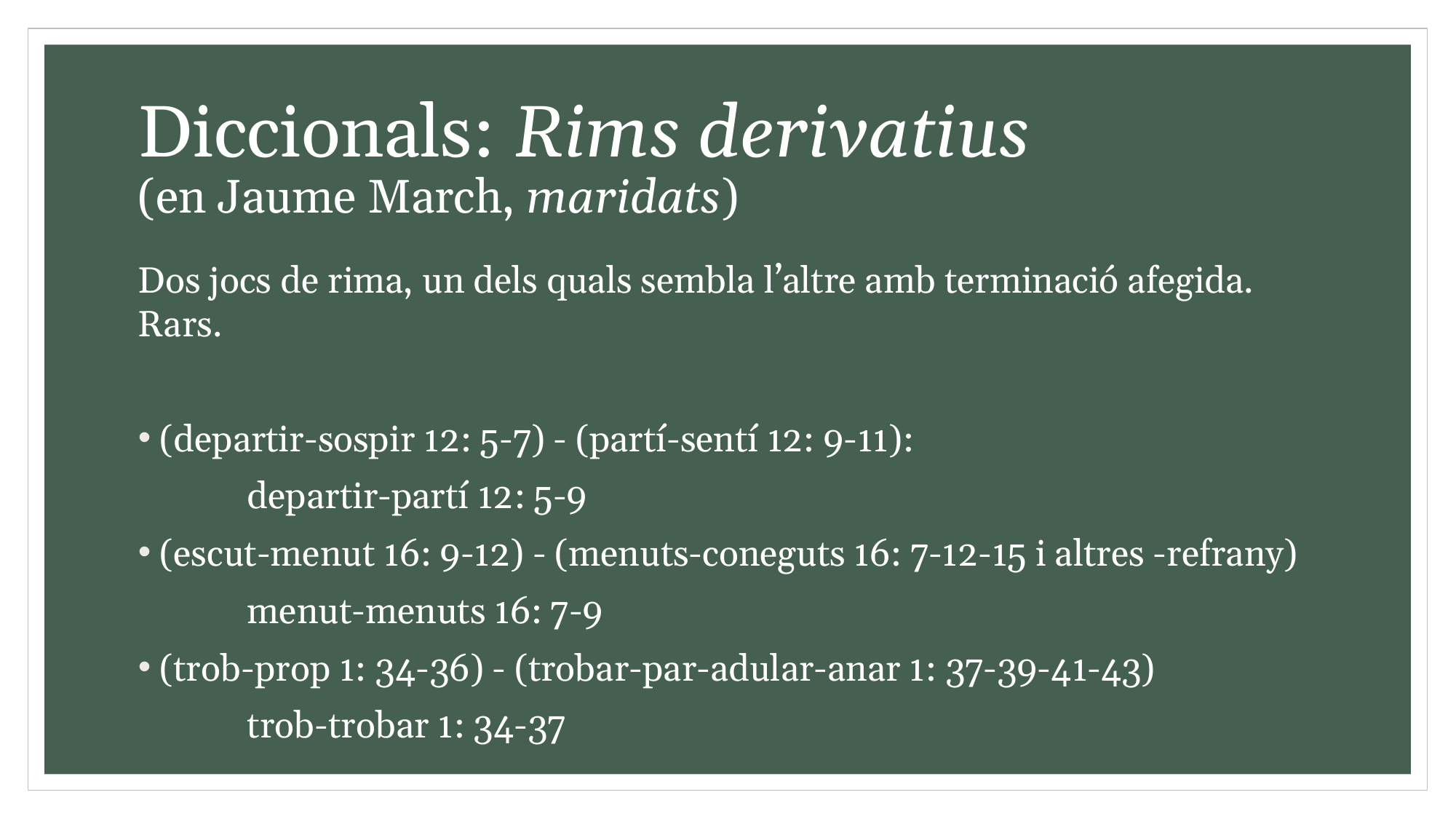

# Diccionals: Rims derivatius (en Jaume March, maridats)
Dos jocs de rima, un dels quals sembla l’altre amb terminació afegida. Rars.

(departir-sospir 12: 5-7) - (partí-sentí 12: 9-11):
	departir-partí 12: 5-9
(escut-menut 16: 9-12) - (menuts-coneguts 16: 7-12-15 i altres -refrany)
	menut-menuts 16: 7-9
(trob-prop 1: 34-36) - (trobar-par-adular-anar 1: 37-39-41-43)
	trob-trobar 1: 34-37